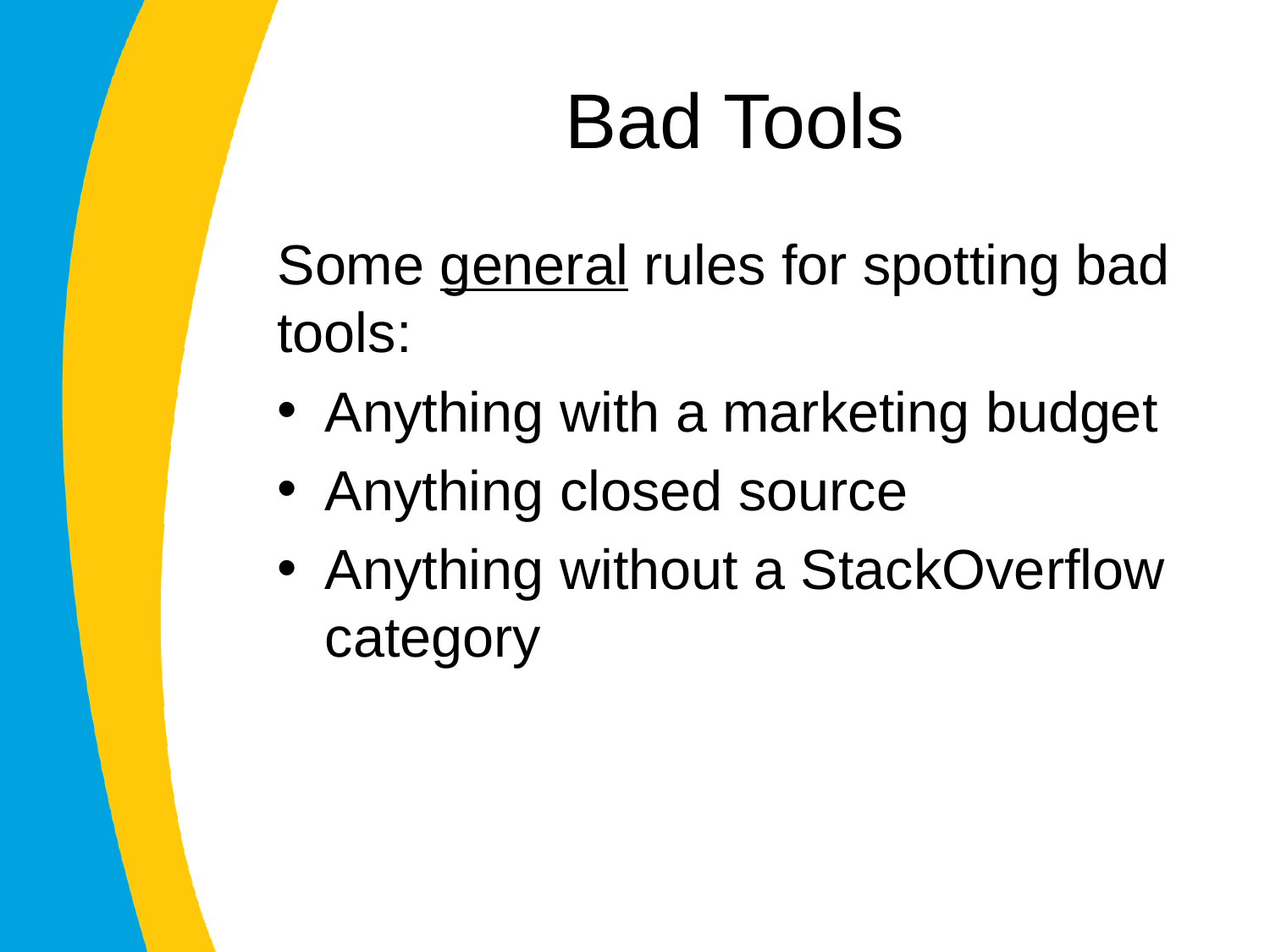

# Bad Tools
Some general rules for spotting bad tools:
Anything with a marketing budget
Anything closed source
Anything without a StackOverflow category